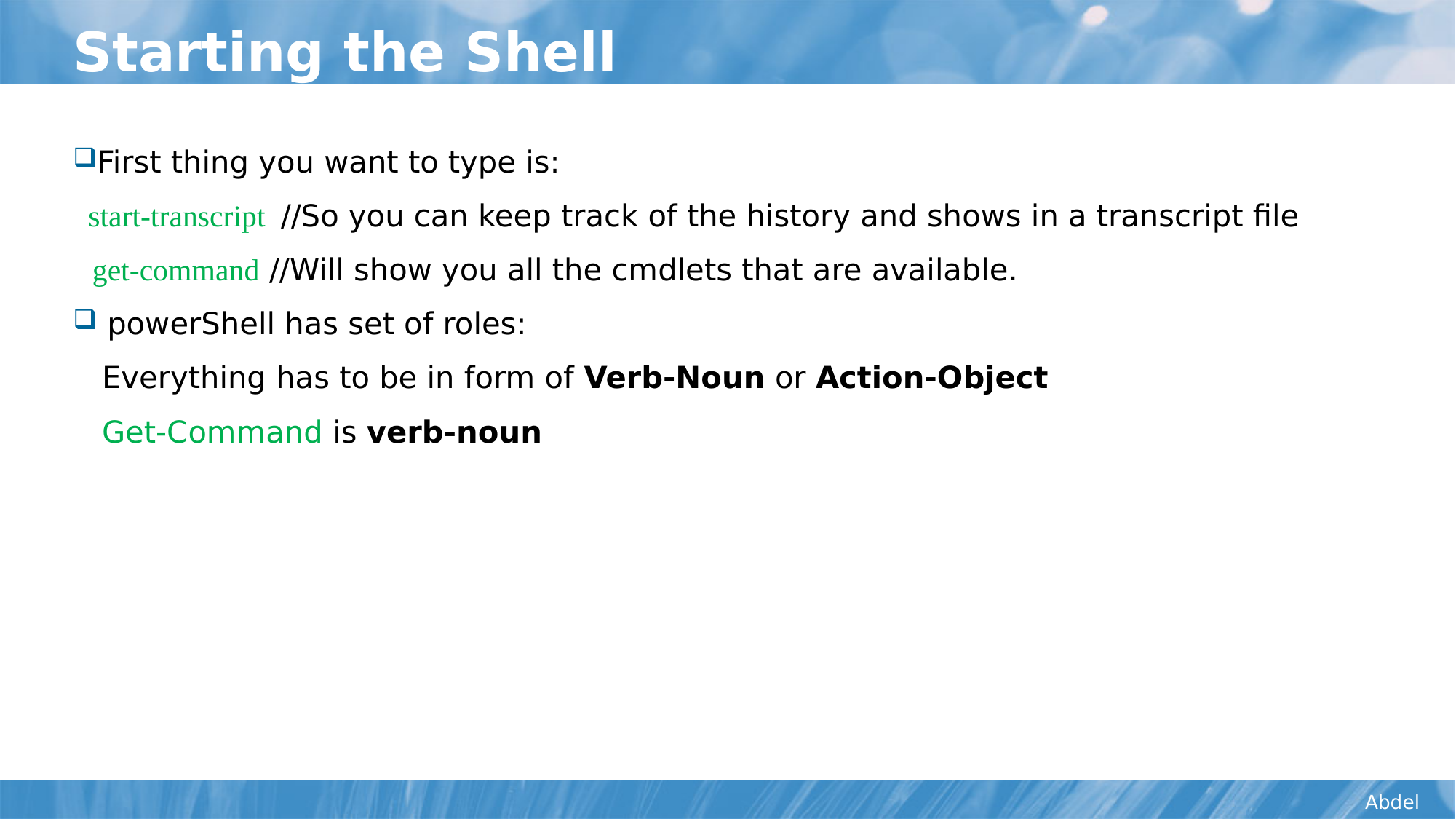

# Starting the Shell
First thing you want to type is:
  start-transcript  //So you can keep track of the history and shows in a transcript file
  get-command //Will show you all the cmdlets that are available.
 powerShell has set of roles:
   Everything has to be in form of Verb-Noun or Action-Object
   Get-Command is verb-noun
Abdel